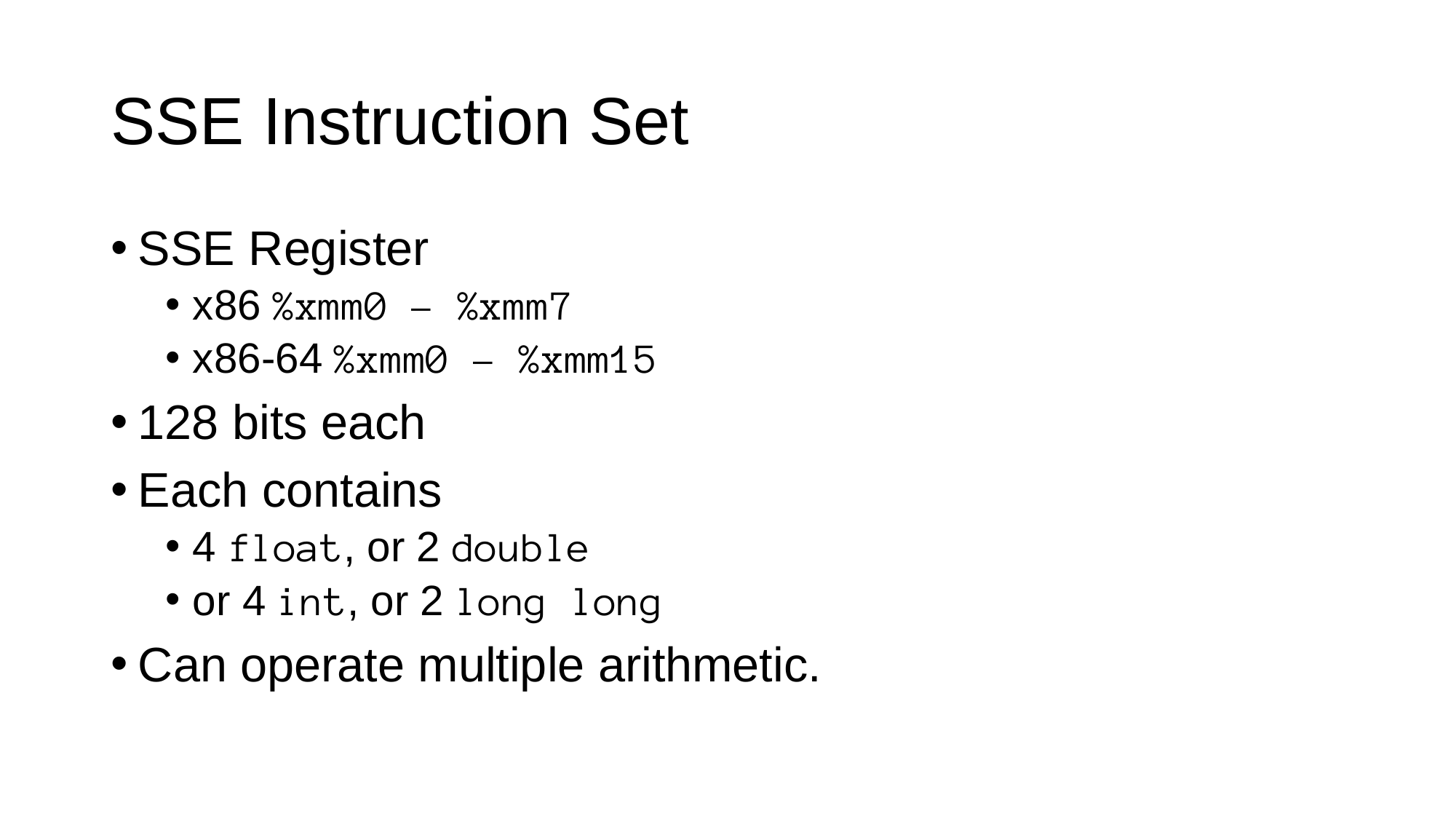

# SSE Instruction Set
SSE Register
x86 %xmm0 – %xmm7
x86-64 %xmm0 – %xmm15
128 bits each
Each contains
4 float, or 2 double
or 4 int, or 2 long long
Can operate multiple arithmetic.